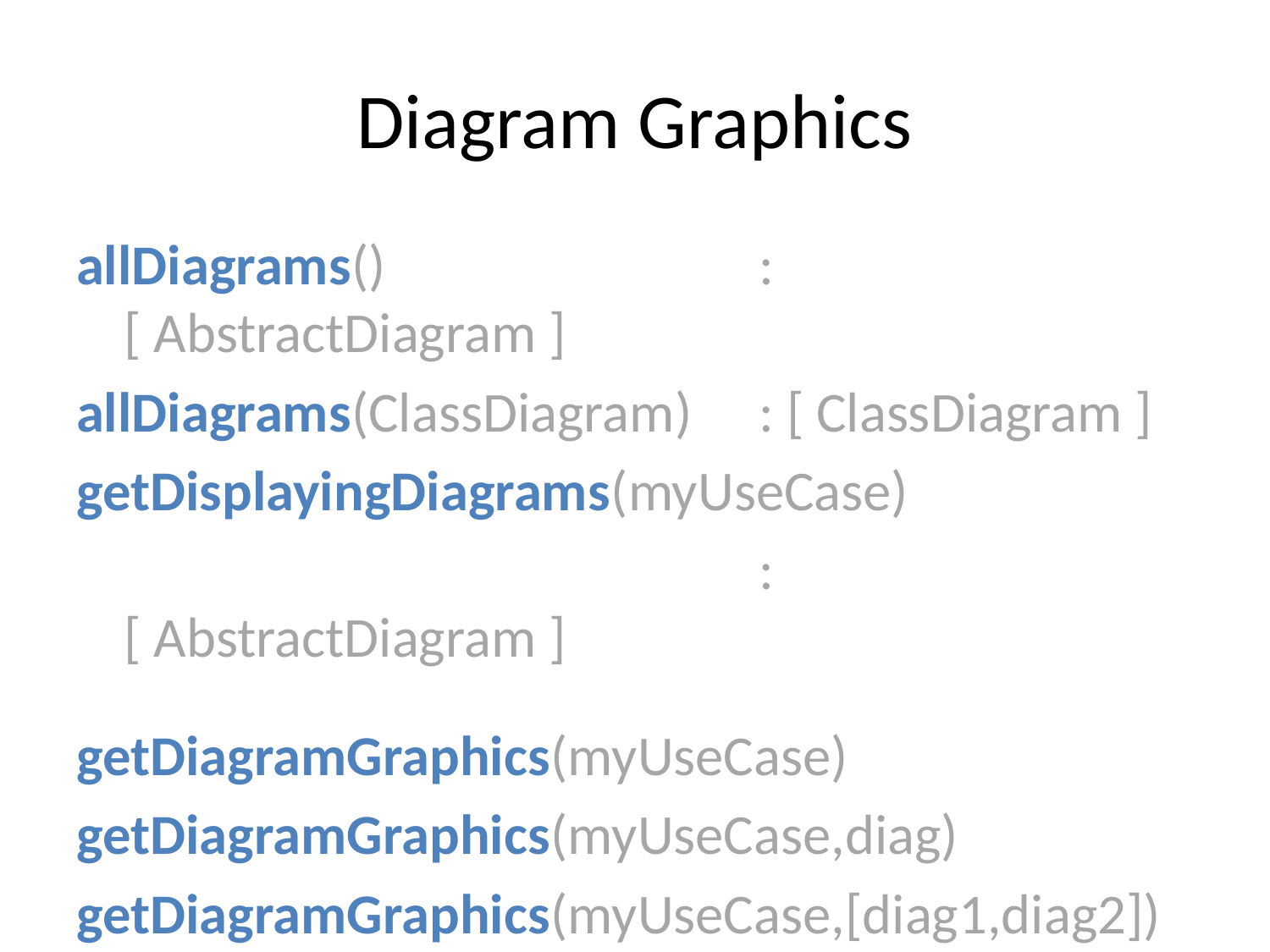

# Diagram Graphics
allDiagrams()			: [ AbstractDiagram ]
allDiagrams(ClassDiagram)	: [ ClassDiagram ]
getDisplayingDiagrams(myUseCase)
						: [ AbstractDiagram ]

getDiagramGraphics(myUseCase)
getDiagramGraphics(myUseCase,diag)
getDiagramGraphics(myUseCase,[diag1,diag2])
						: [AbstractDiagram ]